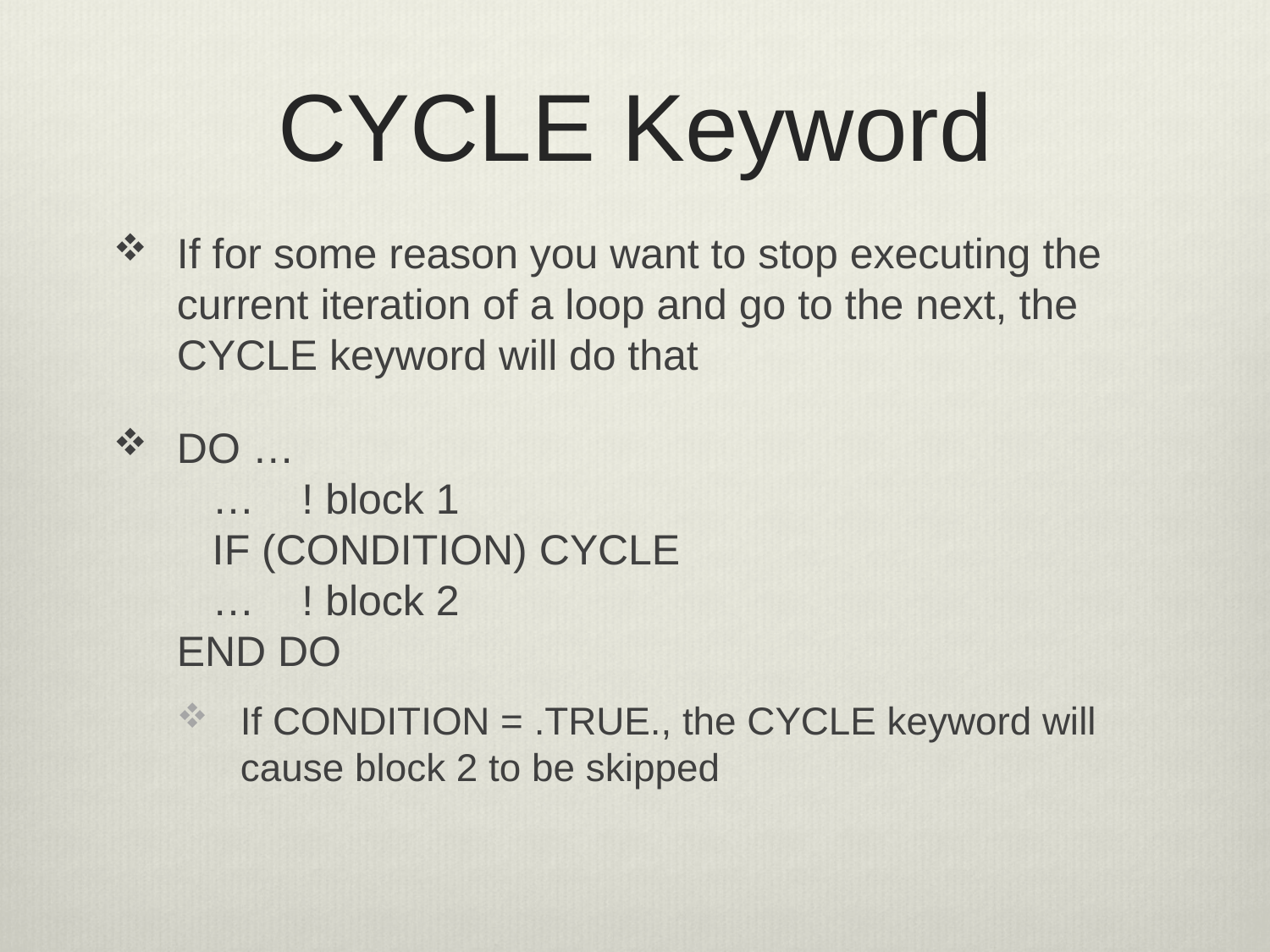

# CYCLE Keyword
If for some reason you want to stop executing the current iteration of a loop and go to the next, the CYCLE keyword will do that
DO …
   …    ! block 1
   IF (CONDITION) CYCLE
   …    ! block 2
END DO
If CONDITION = .TRUE., the CYCLE keyword will cause block 2 to be skipped